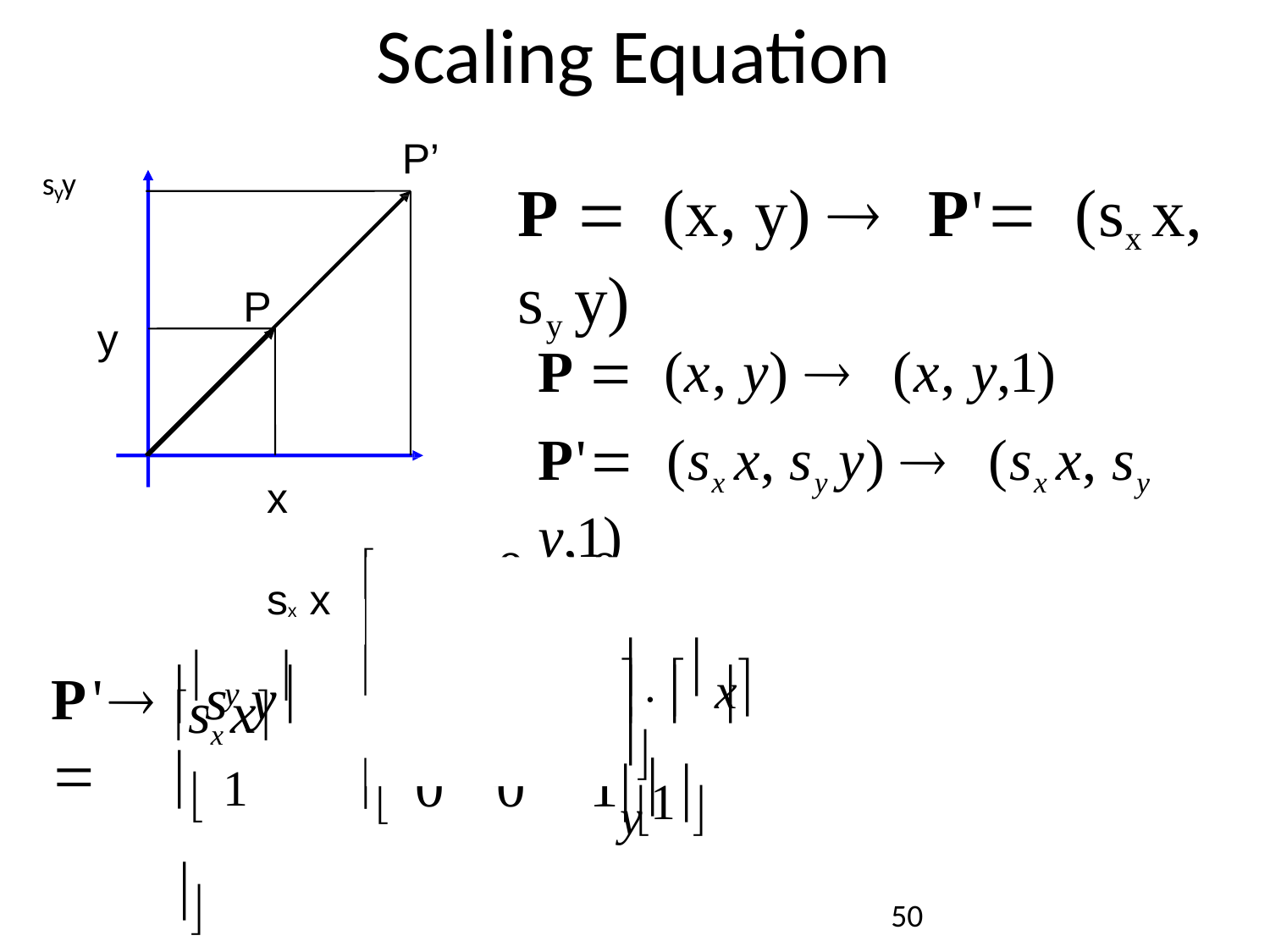

# Scaling Equation
P’
s y
P = (x, y) → P'= (sx x, sy y)

y

P
y
P = (x, y) → (x, y,1)
P'= (sx x, sy y) → (sx x, sy y,1)
  x

x	sx x
sx x
sx	0	0

 0	sy	0
 0	0	1

⋅  y
P'→ s	y =

 	   1
y
	1

50